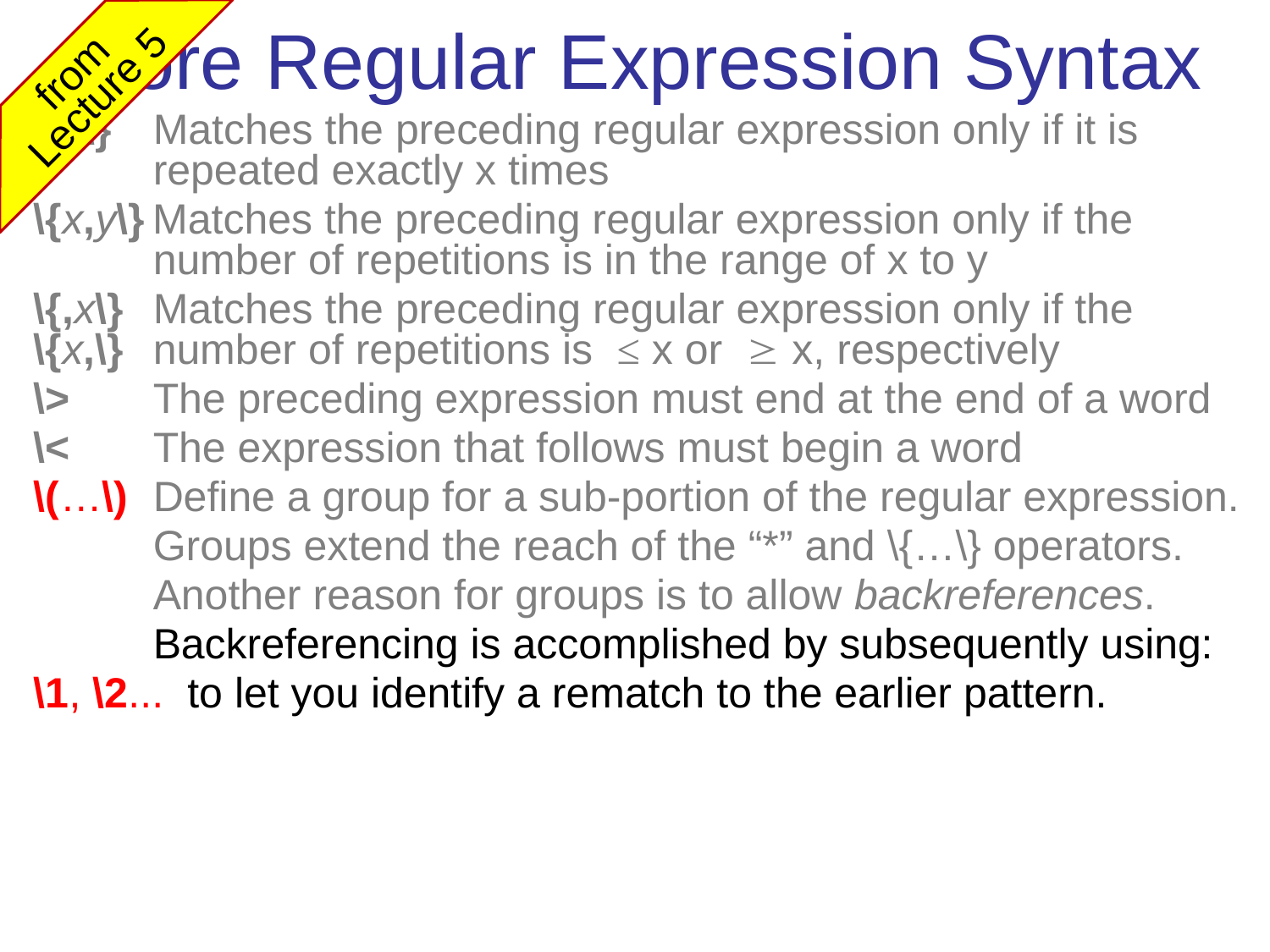

# More Regular Expression Syntax
from
Lecture 5
\{x\} 	Matches the preceding regular expression only if it is repeated exactly x times
\{x,y\} Matches the preceding regular expression only if the number of repetitions is in the range of x to y
\{,x\}	Matches the preceding regular expression only if the
\{x,\} 	number of repetitions is  ≤ x or  ≥ x, respectively
\>	The preceding expression must end at the end of a word
\<	The expression that follows must begin a word
\(…\)	Define a group for a sub-portion of the regular expression.
	Groups extend the reach of the “*” and \{…\} operators.
	Another reason for groups is to allow backreferences.
	Backreferencing is accomplished by subsequently using:
\1, \2...  to let you identify a rematch to the earlier pattern.